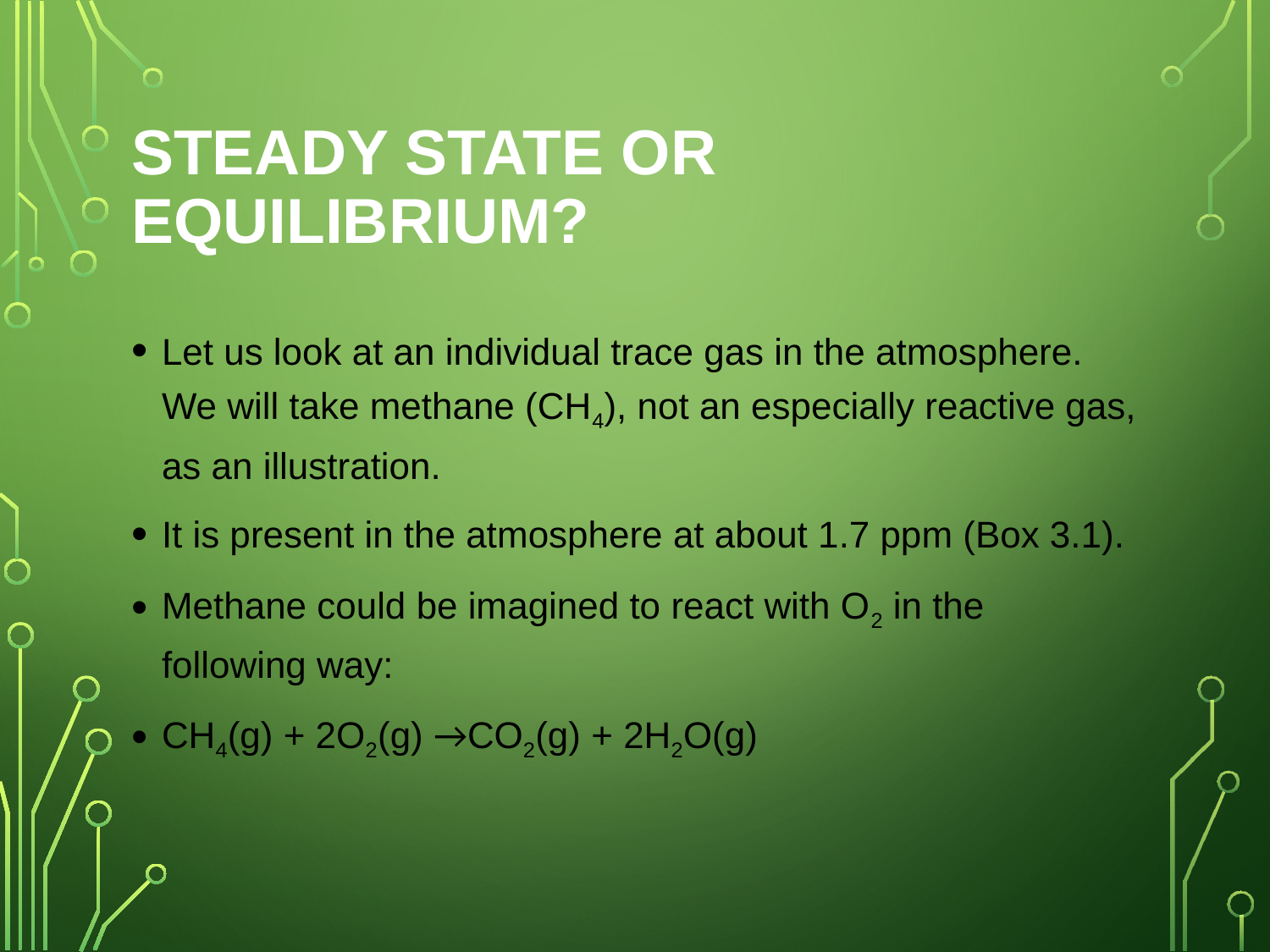

# Steady state or equilibrium?
Let us look at an individual trace gas in the atmosphere. We will take methane (CH4), not an especially reactive gas, as an illustration.
It is present in the atmosphere at about 1.7 ppm (Box 3.1).
Methane could be imagined to react with O2 in the following way:
CH4(g) + 2O2(g) →CO2(g) + 2H2O(g)